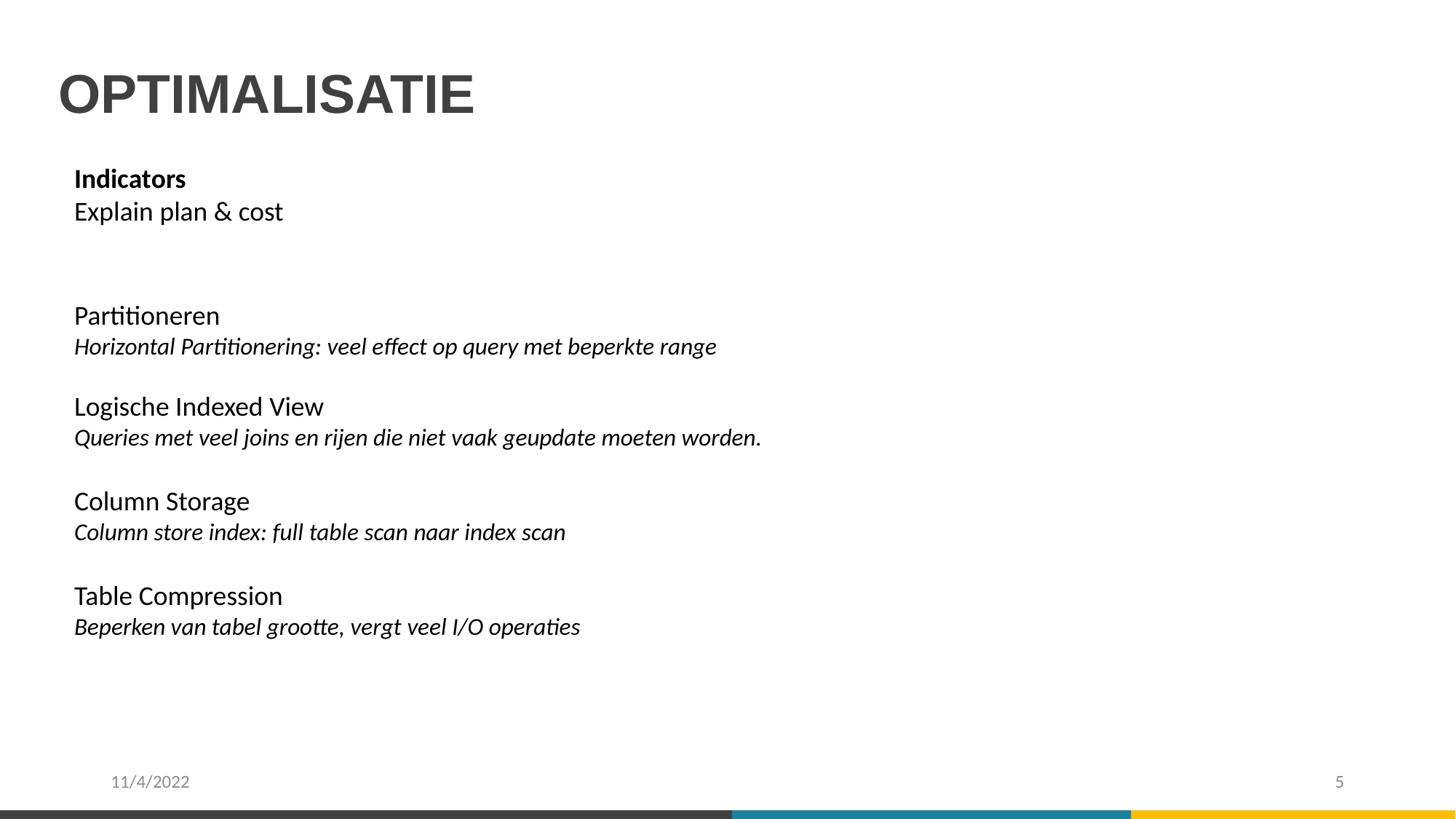

OPTIMALISATIE
Indicators
Explain plan & cost
Partitioneren
Horizontal Partitionering: veel effect op query met beperkte range

Logische Indexed View
Queries met veel joins en rijen die niet vaak geupdate moeten worden.

Column Storage
Column store index: full table scan naar index scan

Table Compression
Beperken van tabel grootte, vergt veel I/O operaties

11/4/2022
5